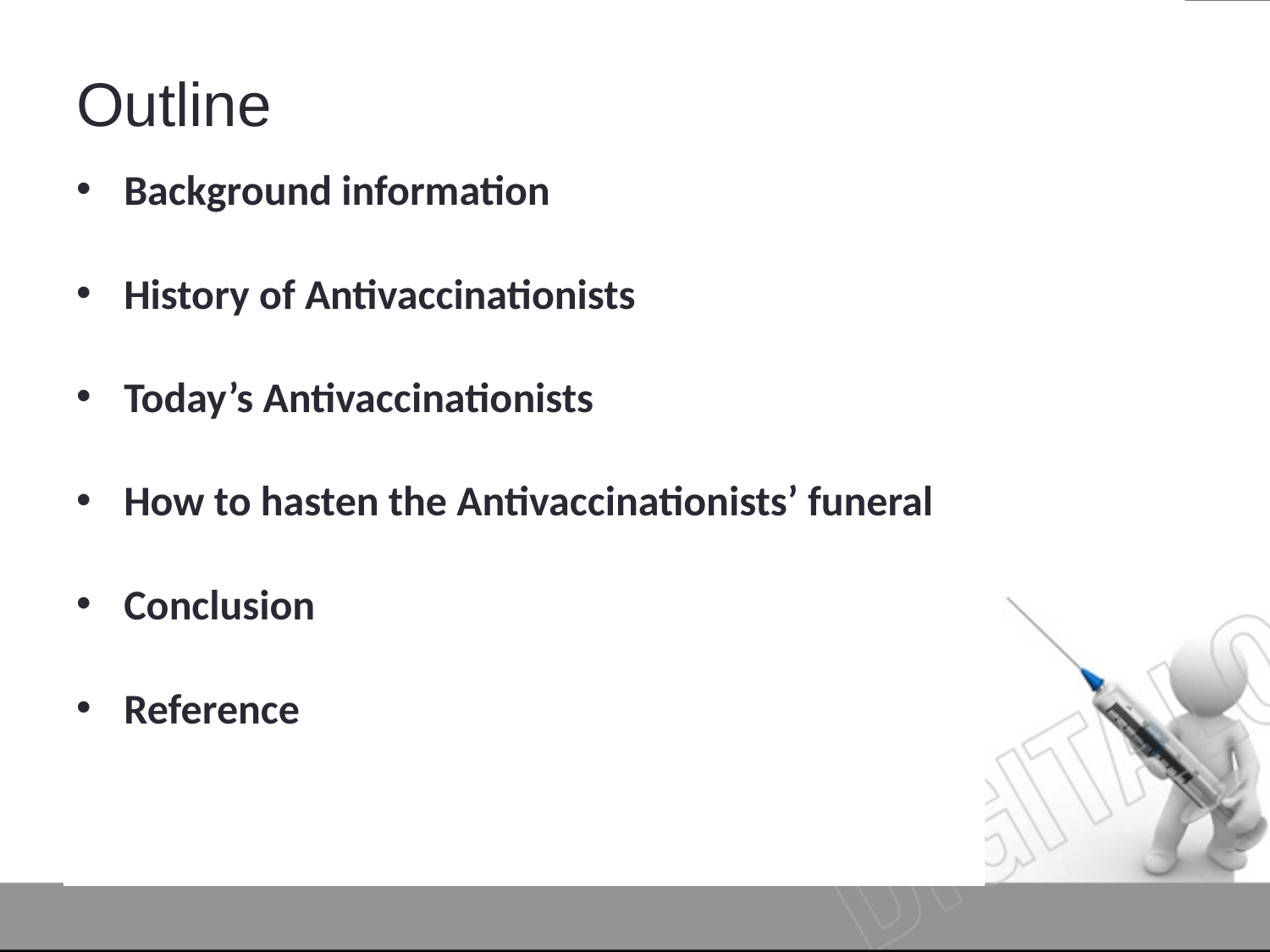

# Outline
Background information

History of Antivaccinationists

Today’s Antivaccinationists

How to hasten the Antivaccinationists’ funeral

Conclusion

Reference